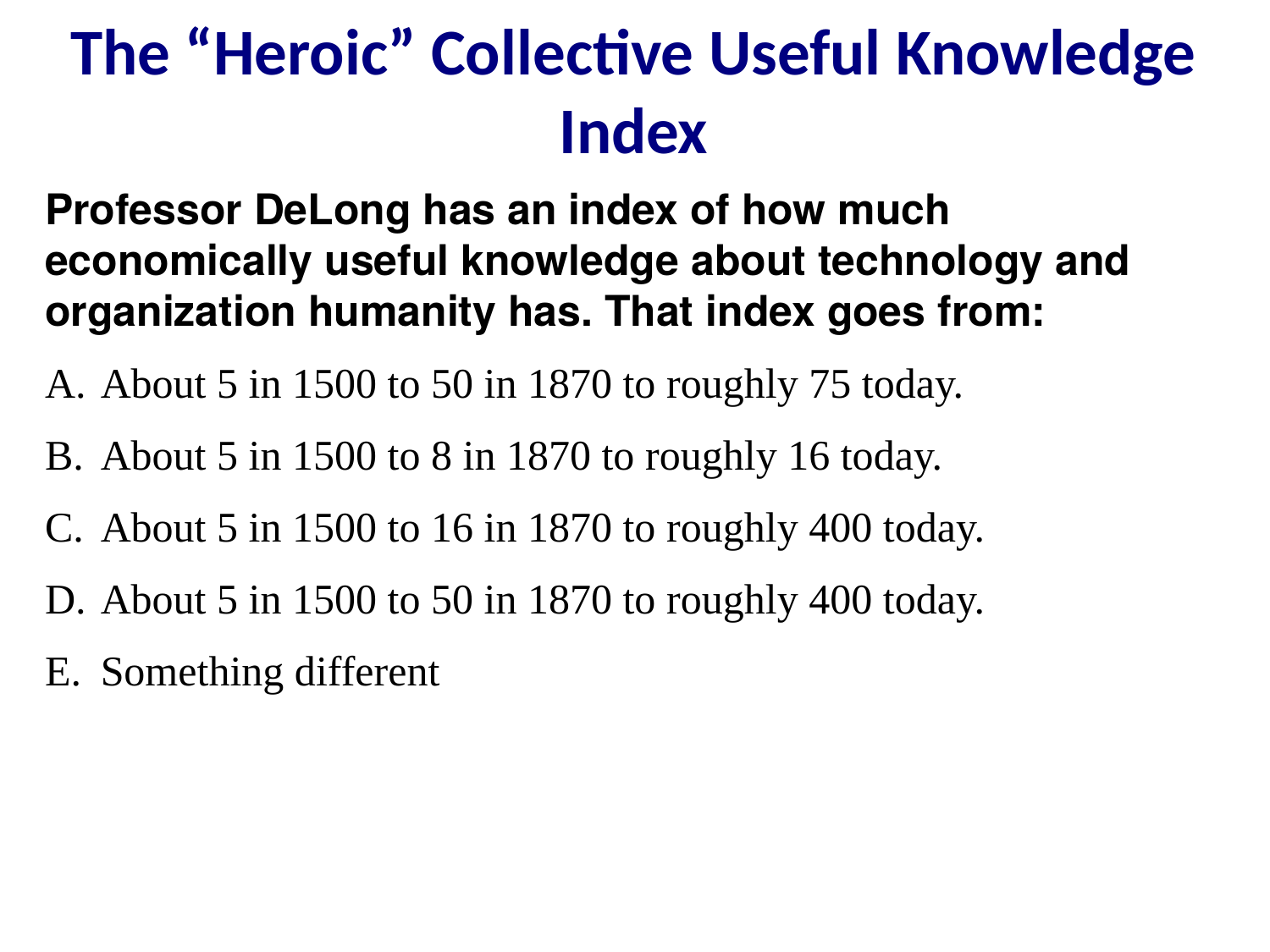

The “Heroic” Collective Useful Knowledge Index
Professor DeLong has an index of how much economically useful knowledge about technology and organization humanity has. That index goes from:
About 5 in 1500 to 50 in 1870 to roughly 75 today.
About 5 in 1500 to 8 in 1870 to roughly 16 today.
About 5 in 1500 to 16 in 1870 to roughly 400 today.
About 5 in 1500 to 50 in 1870 to roughly 400 today.
Something different